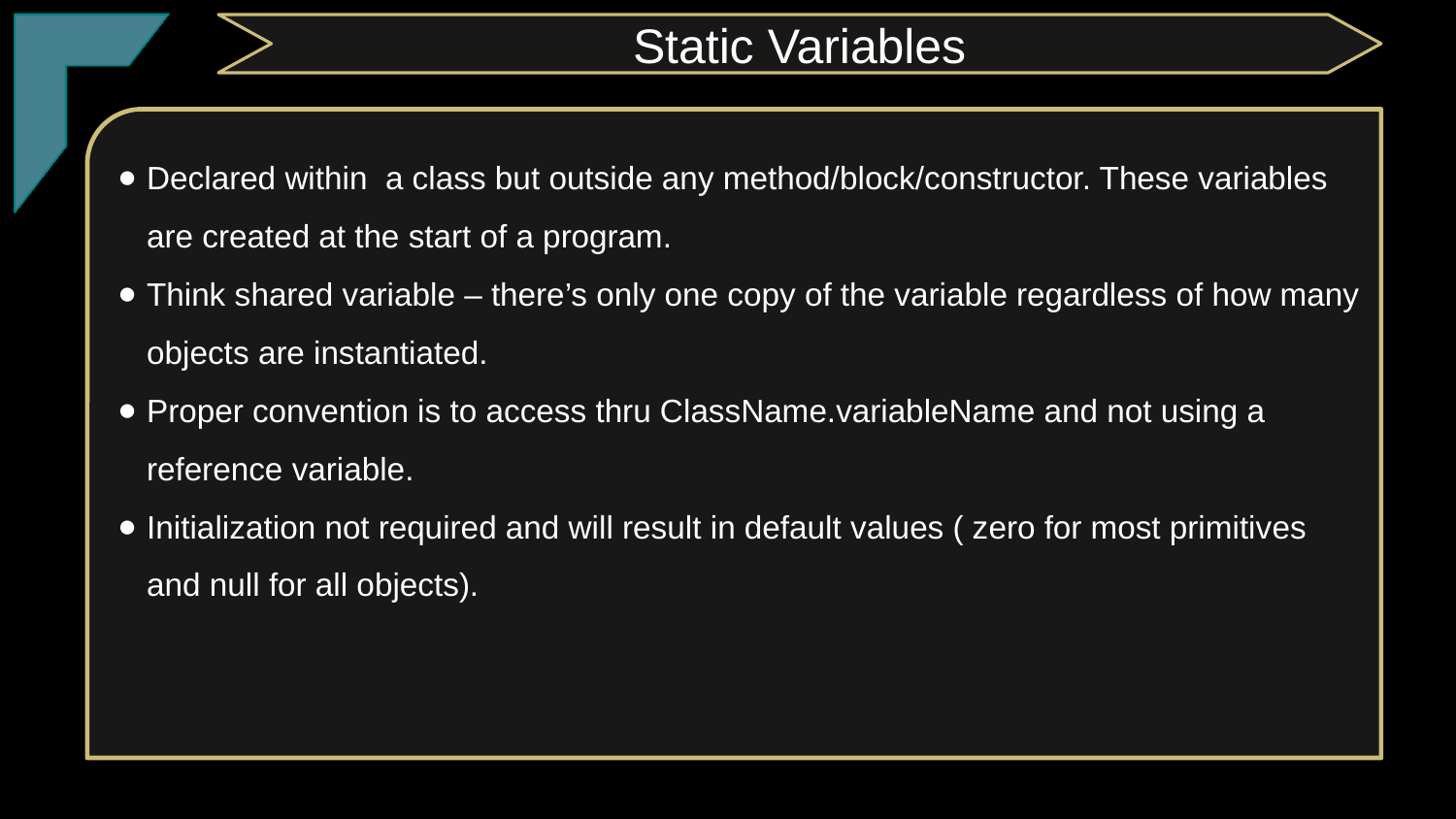

Static Variables
Declared within  a class but outside any method/block/constructor. These variables are created at the start of a program.
Think shared variable – there’s only one copy of the variable regardless of how many objects are instantiated.
Proper convention is to access thru ClassName.variableName and not using a reference variable.
Initialization not required and will result in default values ( zero for most primitives and null for all objects).